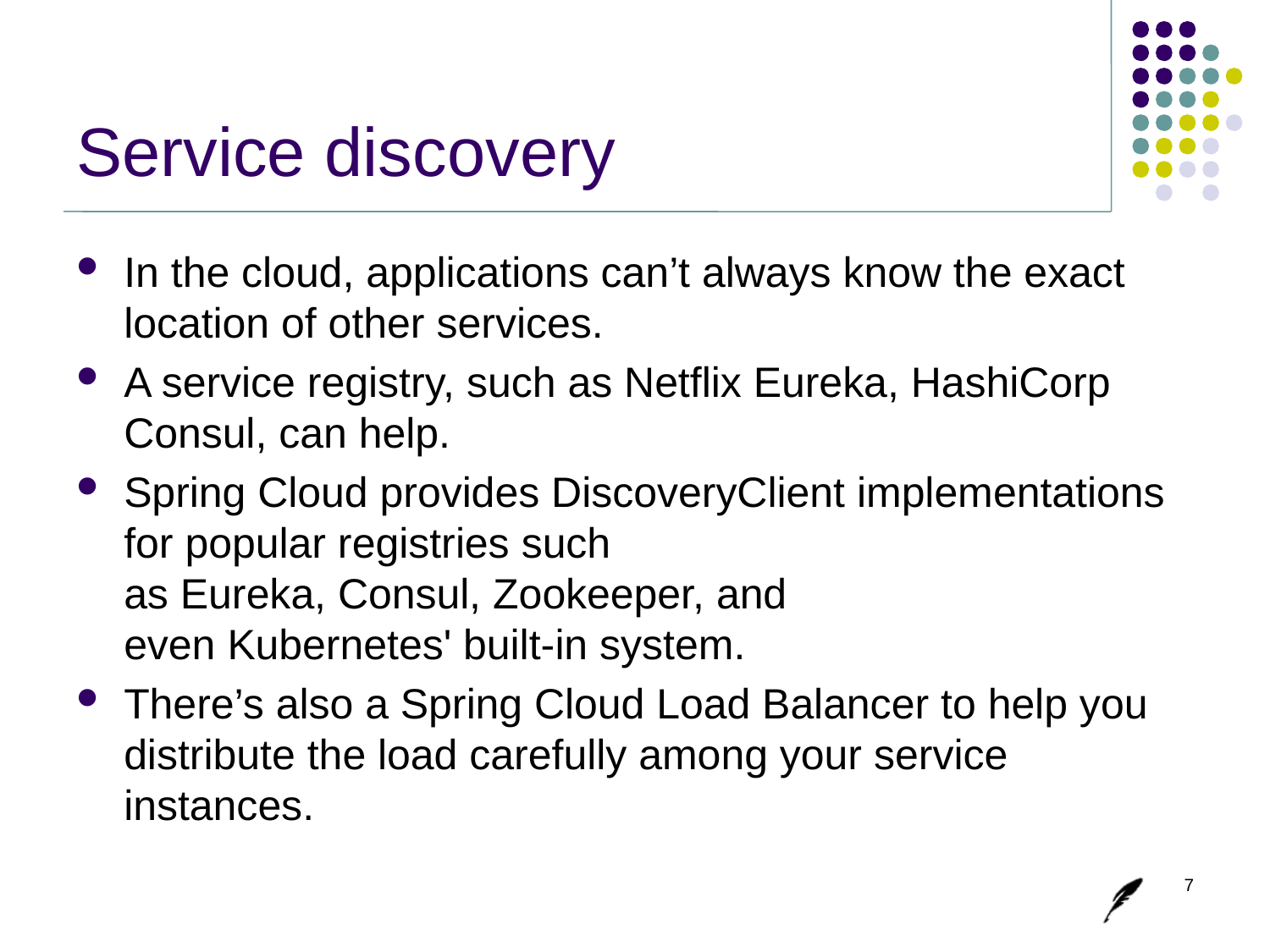

# Service discovery
In the cloud, applications can’t always know the exact location of other services.
A service registry, such as Netflix Eureka, HashiCorp Consul, can help.
Spring Cloud provides DiscoveryClient implementations for popular registries such as Eureka, Consul, Zookeeper, and even Kubernetes' built-in system.
There’s also a Spring Cloud Load Balancer to help you distribute the load carefully among your service instances.
7